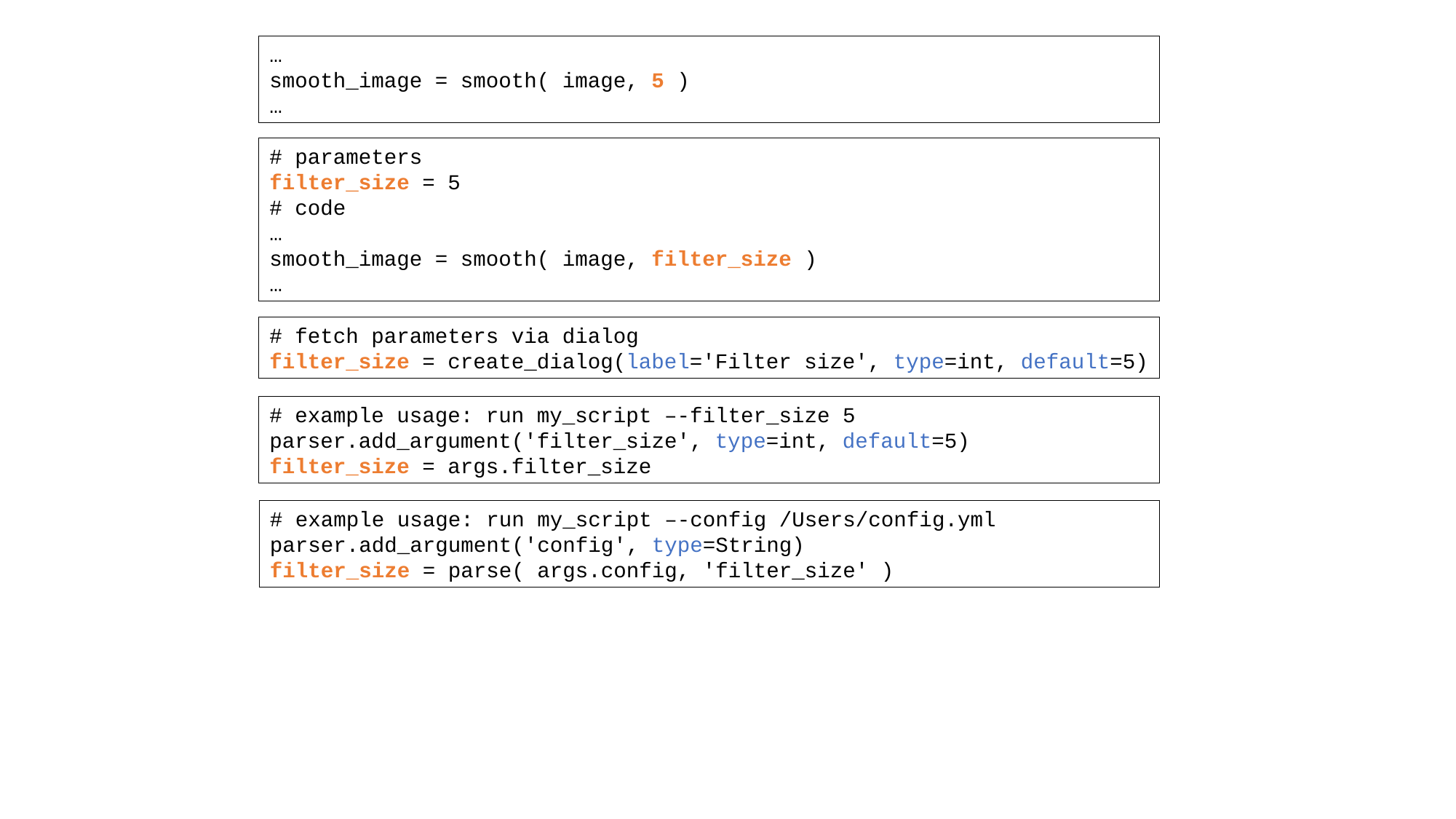

…
smooth_image = smooth( image, 5 )
…
# parameters
filter_size = 5
# code
…
smooth_image = smooth( image, filter_size )
…
# fetch parameters via dialog
filter_size = create_dialog(label='Filter size', type=int, default=5)
# example usage: run my_script –-filter_size 5
parser.add_argument('filter_size', type=int, default=5)
filter_size = args.filter_size
# example usage: run my_script –-config /Users/config.yml
parser.add_argument('config', type=String)
filter_size = parse( args.config, 'filter_size' )